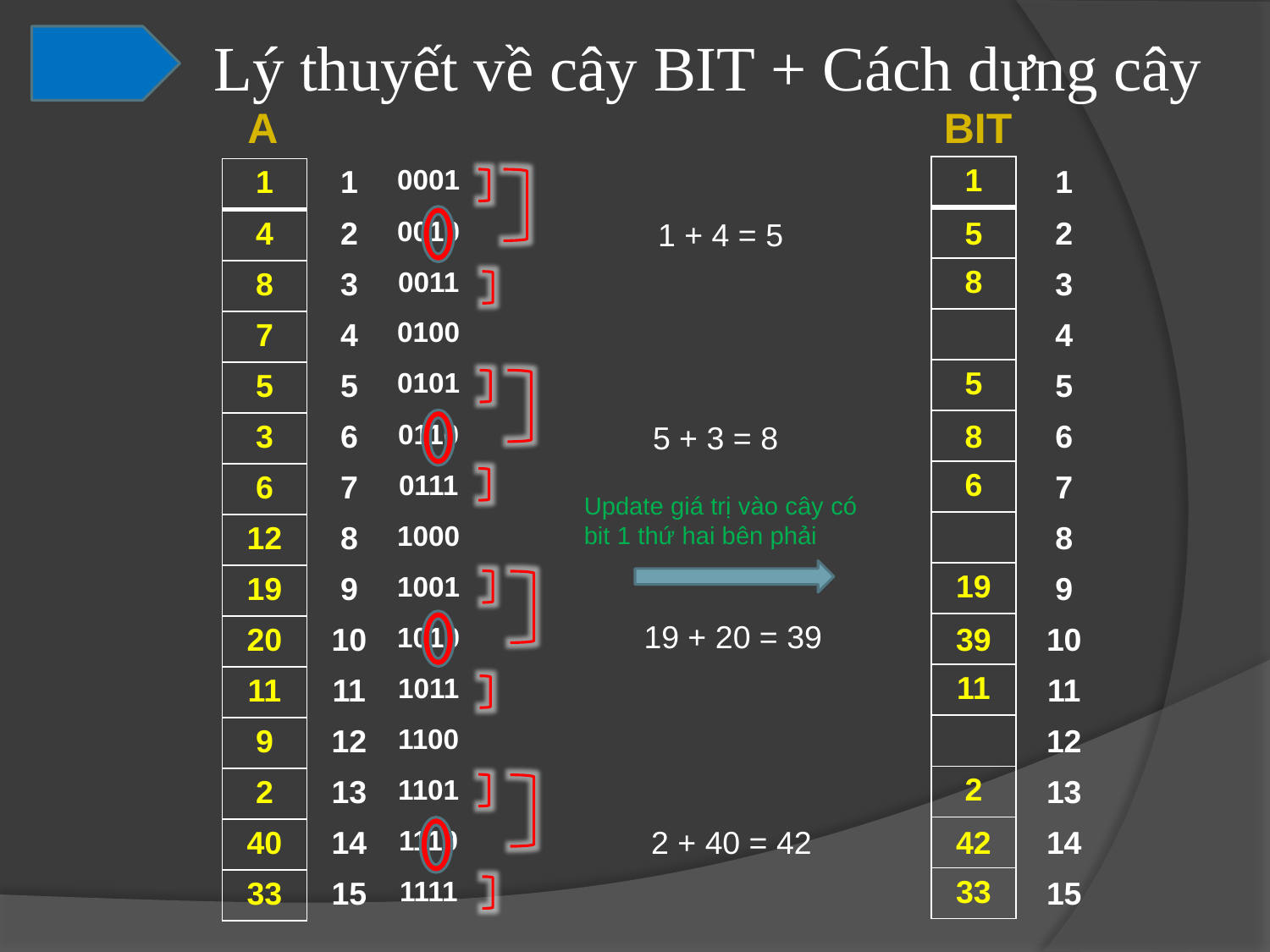

Lý thuyết về cây BIT + Cách dựng cây
2
A
BIT
| 1 |
| --- |
|  |
| 8 |
|  |
| 5 |
|  |
| 6 |
|  |
| 19 |
|  |
| 11 |
|  |
| 2 |
|  |
| 33 |
| 1 |
| --- |
| 4 |
| 8 |
| 7 |
| 5 |
| 3 |
| 6 |
| 12 |
| 19 |
| 20 |
| 11 |
| 9 |
| 2 |
| 40 |
| 33 |
| 1 |
| --- |
| 2 |
| 3 |
| 4 |
| 5 |
| 6 |
| 7 |
| 8 |
| 9 |
| 10 |
| 11 |
| 12 |
| 13 |
| 14 |
| 15 |
| 0001 |
| --- |
| 0010 |
| 0011 |
| 0100 |
| 0101 |
| 0110 |
| 0111 |
| 1000 |
| 1001 |
| 1010 |
| 1011 |
| 1100 |
| 1101 |
| 1110 |
| 1111 |
|  |
| --- |
| 5 |
|  |
|  |
|  |
| 8 |
|  |
|  |
|  |
| 39 |
|  |
|  |
|  |
| 42 |
|  |
| 1 |
| --- |
| 2 |
| 3 |
| 4 |
| 5 |
| 6 |
| 7 |
| 8 |
| 9 |
| 10 |
| 11 |
| 12 |
| 13 |
| 14 |
| 15 |

1 + 4 = 5

5 + 3 = 8

Update giá trị vào cây có bit 1 thứ hai bên phải

19 + 20 = 39

2 + 40 = 42